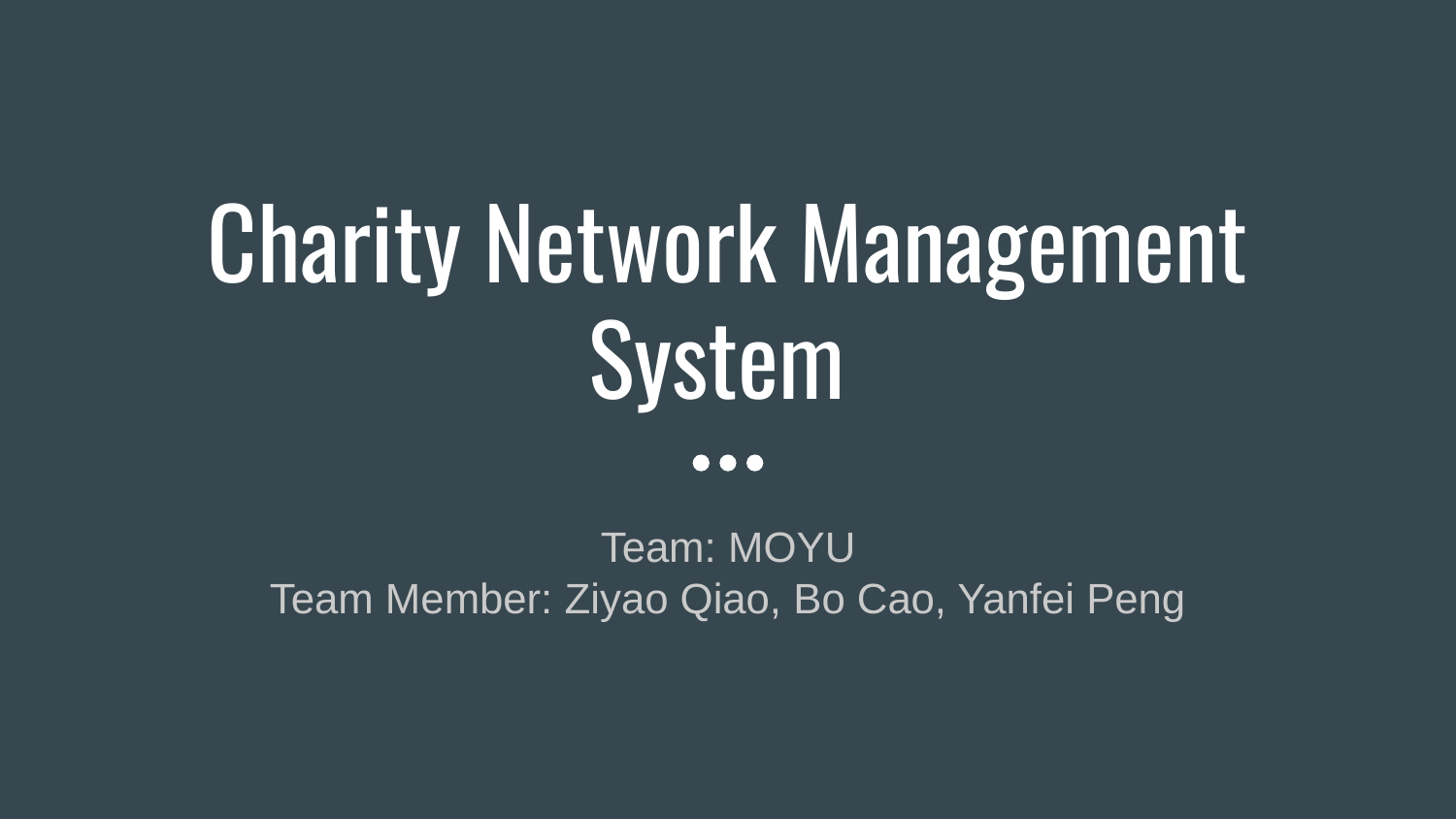

# Charity Network Management System
Team: MOYU
Team Member: Ziyao Qiao, Bo Cao, Yanfei Peng